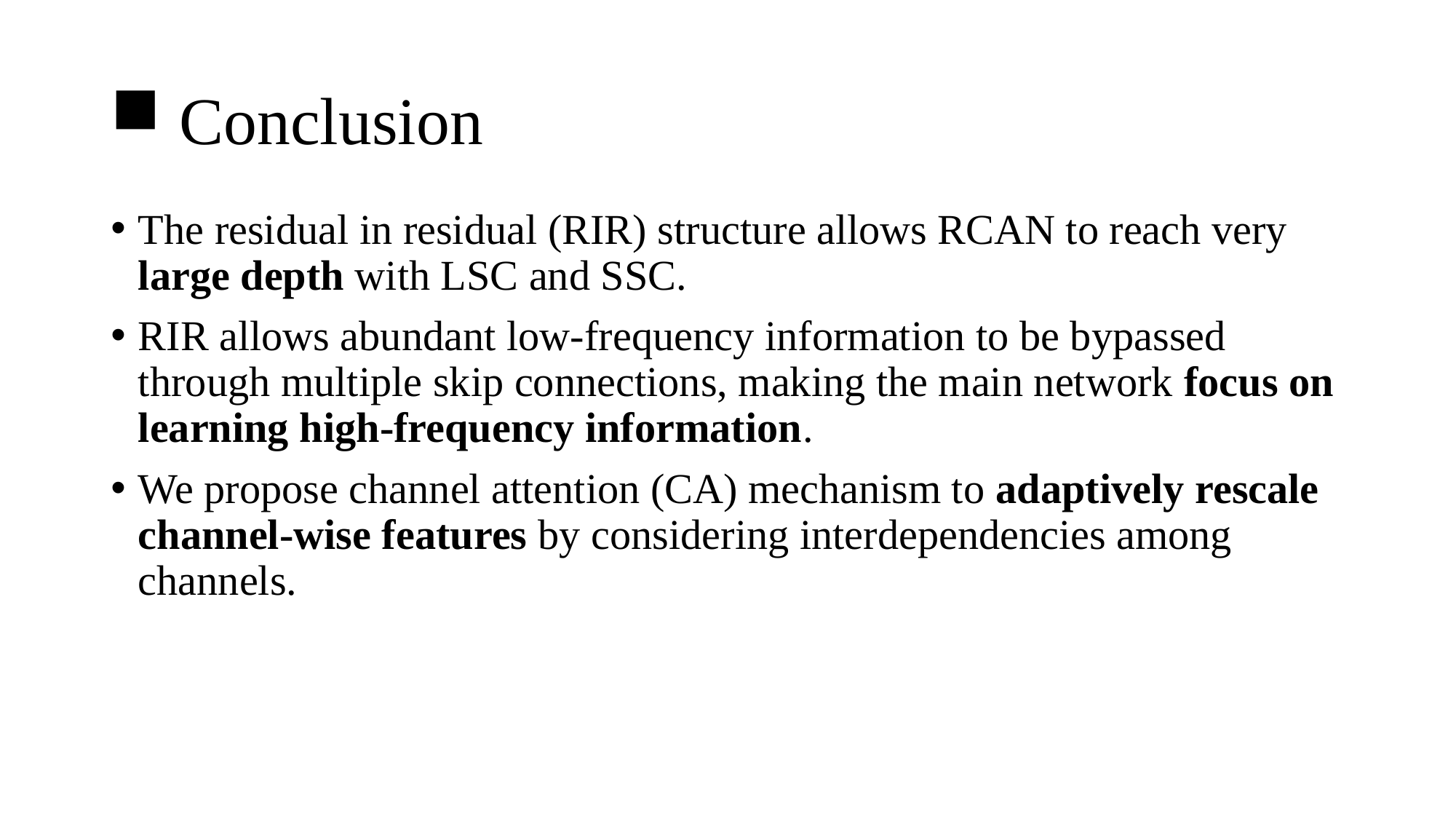

# Conclusion
The residual in residual (RIR) structure allows RCAN to reach very large depth with LSC and SSC.
RIR allows abundant low-frequency information to be bypassed through multiple skip connections, making the main network focus on learning high-frequency information.
We propose channel attention (CA) mechanism to adaptively rescale channel-wise features by considering interdependencies among channels.